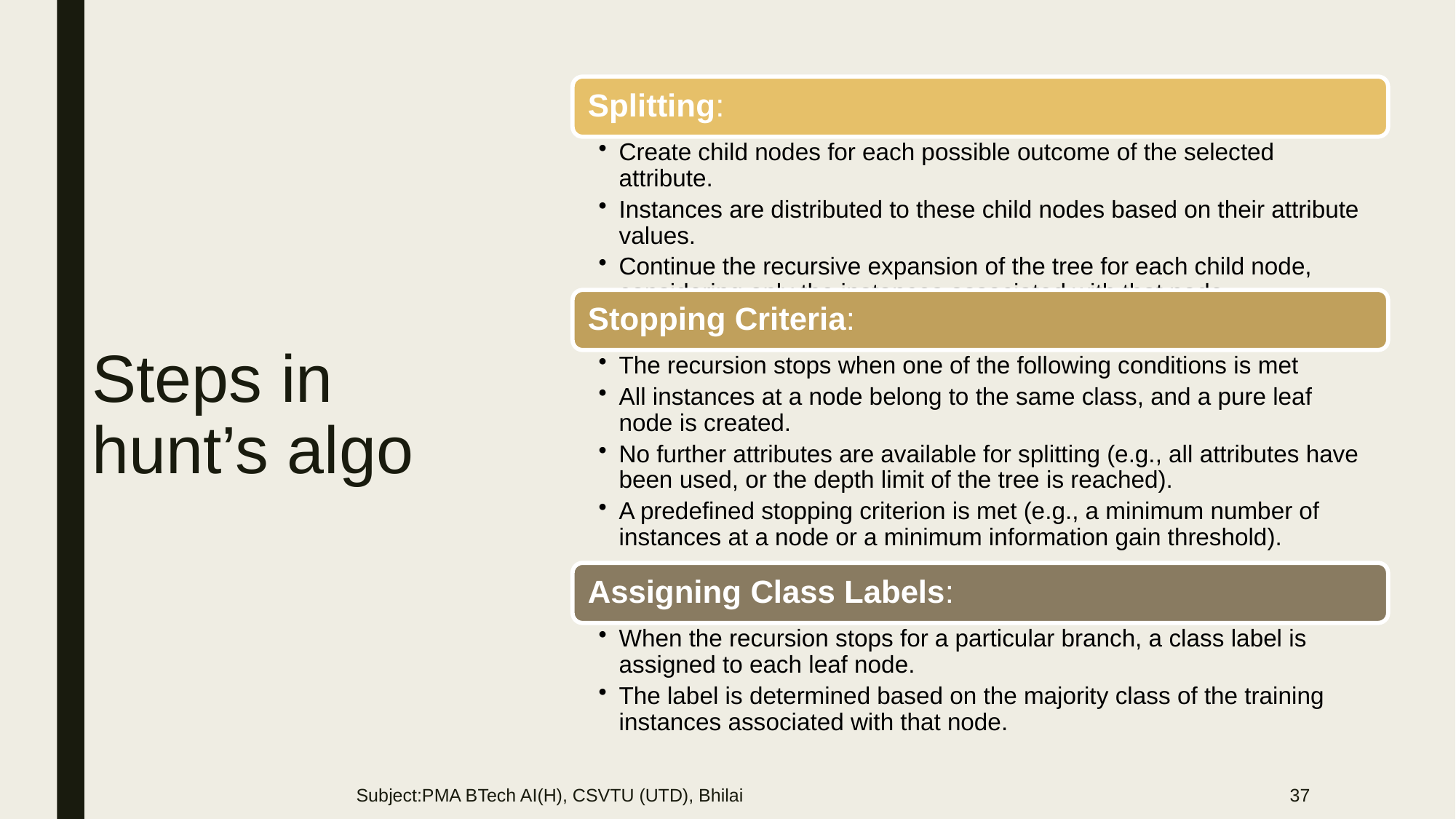

Splitting:
Create child nodes for each possible outcome of the selected attribute.
Instances are distributed to these child nodes based on their attribute values.
Continue the recursive expansion of the tree for each child node, considering only the instances associated with that node.
Stopping Criteria:
The recursion stops when one of the following conditions is met
All instances at a node belong to the same class, and a pure leaf node is created.
No further attributes are available for splitting (e.g., all attributes have been used, or the depth limit of the tree is reached).
A predefined stopping criterion is met (e.g., a minimum number of instances at a node or a minimum information gain threshold).
Assigning Class Labels:
When the recursion stops for a particular branch, a class label is assigned to each leaf node.
The label is determined based on the majority class of the training instances associated with that node.
# Steps in hunt’s algo
Subject:PMA BTech AI(H), CSVTU (UTD), Bhilai
37